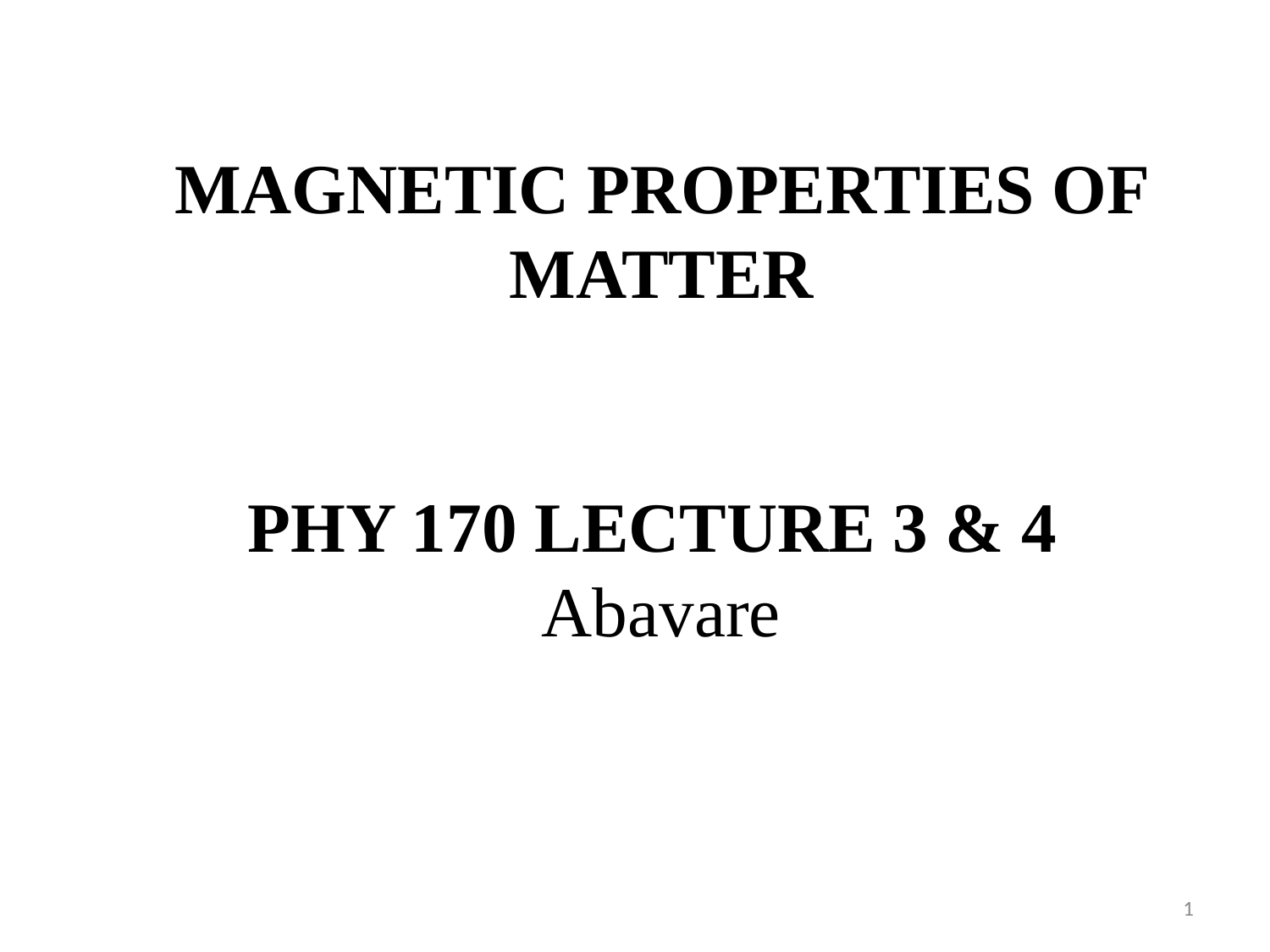

# MAGNETIC PROPERTIES OF MATTER PHY 170 LECTURE 3 & 4  Abavare
1